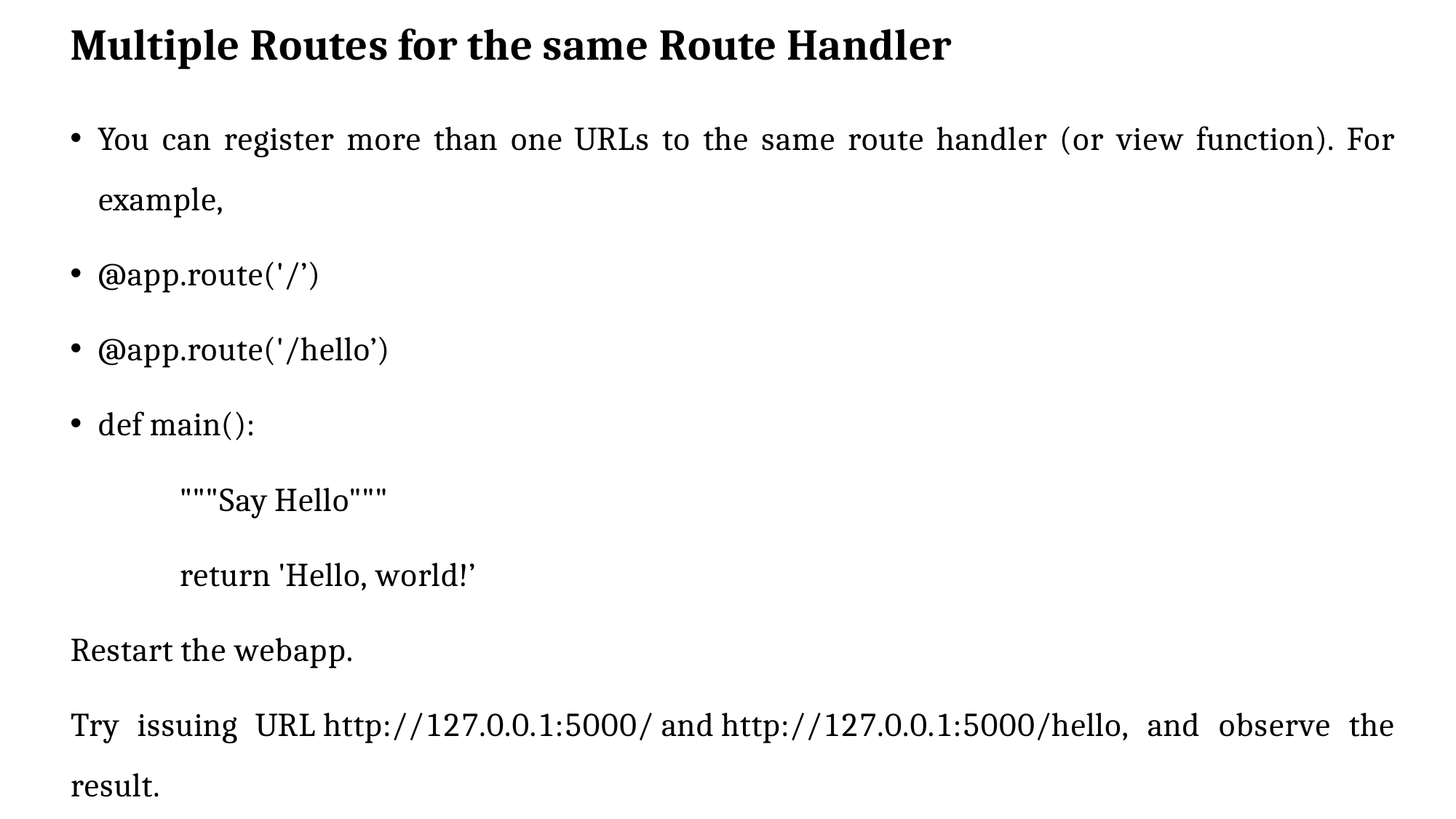

# Multiple Routes for the same Route Handler
You can register more than one URLs to the same route handler (or view function). For example,
@app.route('/’)
@app.route('/hello’)
def main():
	"""Say Hello"""
	return 'Hello, world!’
Restart the webapp.
Try issuing URL http://127.0.0.1:5000/ and http://127.0.0.1:5000/hello, and observe the result.